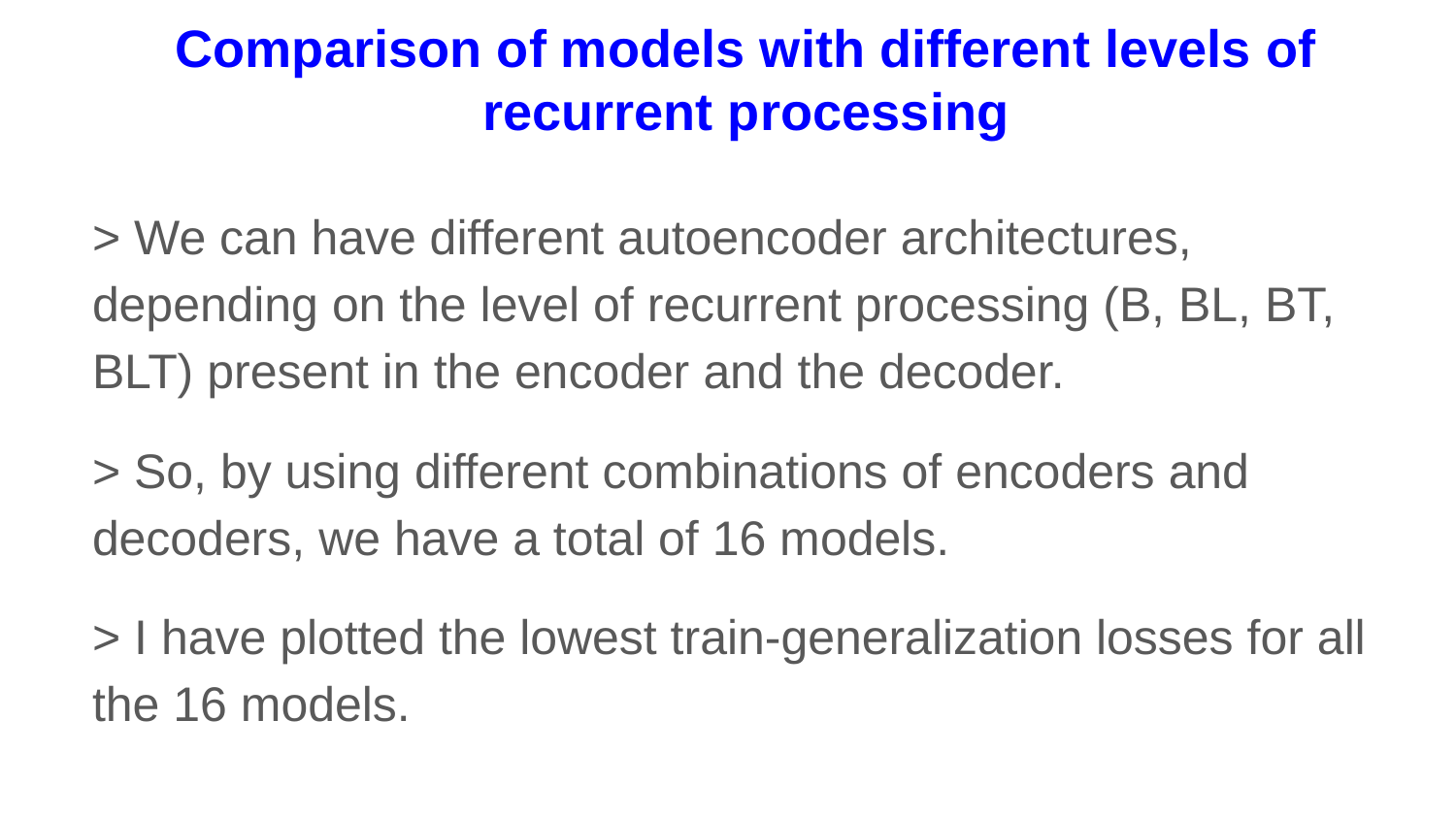

Comparison of models with different levels of recurrent processing
> We can have different autoencoder architectures, depending on the level of recurrent processing (B, BL, BT, BLT) present in the encoder and the decoder.
> So, by using different combinations of encoders and decoders, we have a total of 16 models.
> I have plotted the lowest train-generalization losses for all the 16 models.